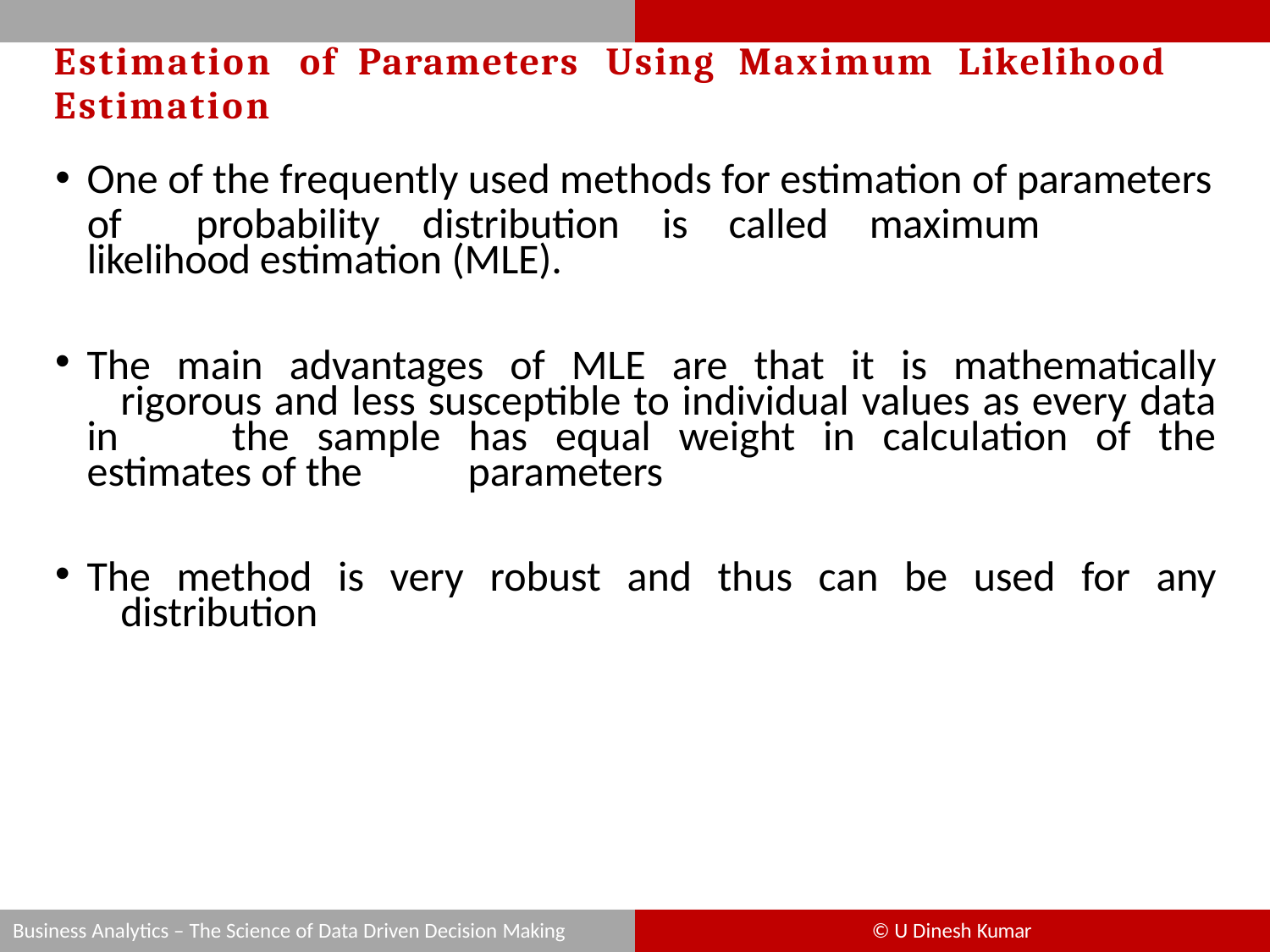

# Estimation	of	Parameters	Using	Maximum	Likelihood
Estimation
One of the frequently used methods for estimation of parameters
of	probability	distribution	is	called	maximum	likelihood estimation (MLE).

The  main  advantages  of  MLE  are  that  it  is  mathematically 	rigorous and less susceptible to individual values as every data in 	the sample has equal weight in calculation of the estimates of the 	parameters

The  method  is  very  robust  and  thus  can  be  used  for  any 	distribution
Business Analytics – The Science of Data Driven Decision Making
© U Dinesh Kumar